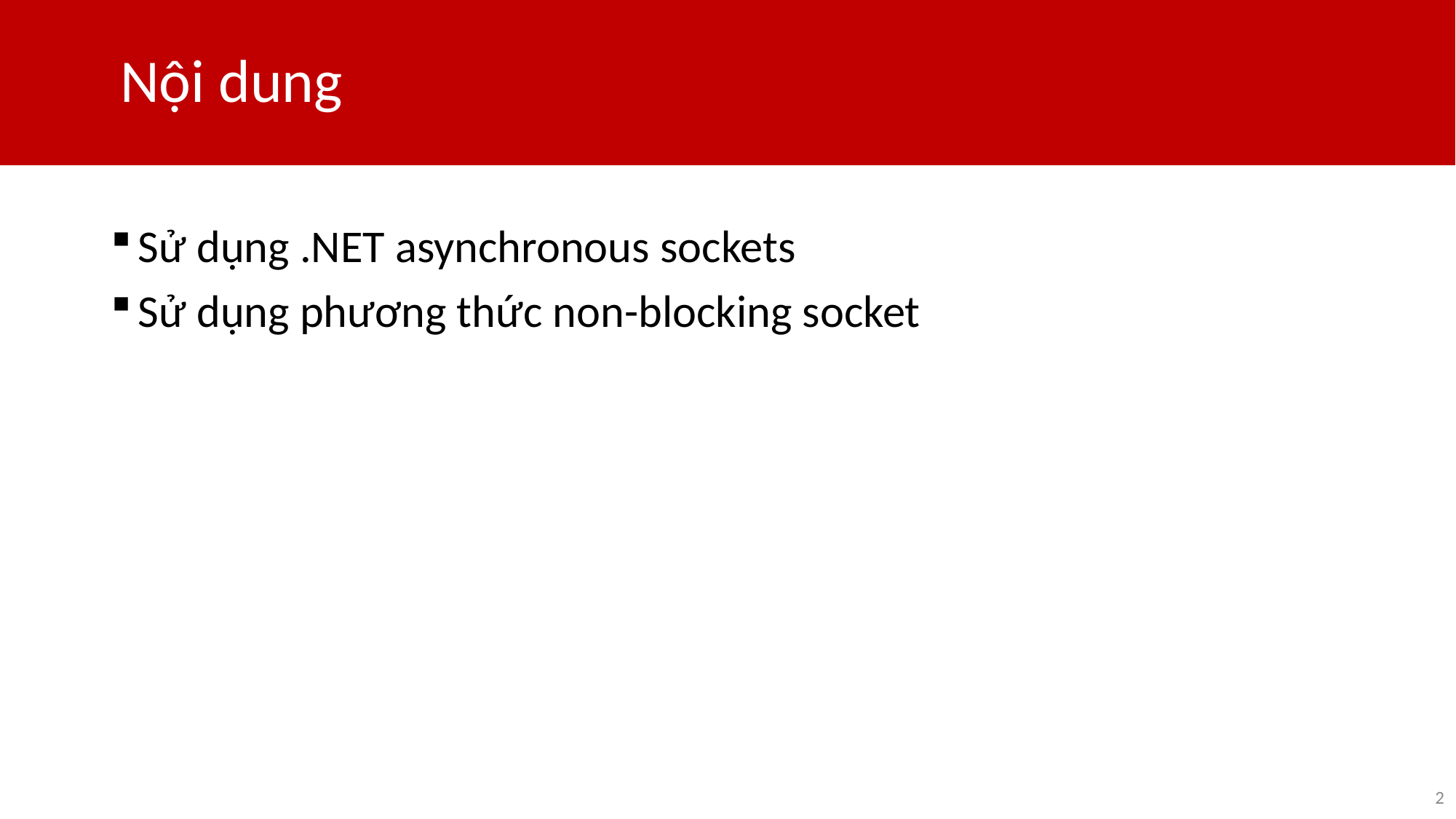

# Nội dung
Sử dụng .NET asynchronous sockets
Sử dụng phương thức non-blocking socket
2